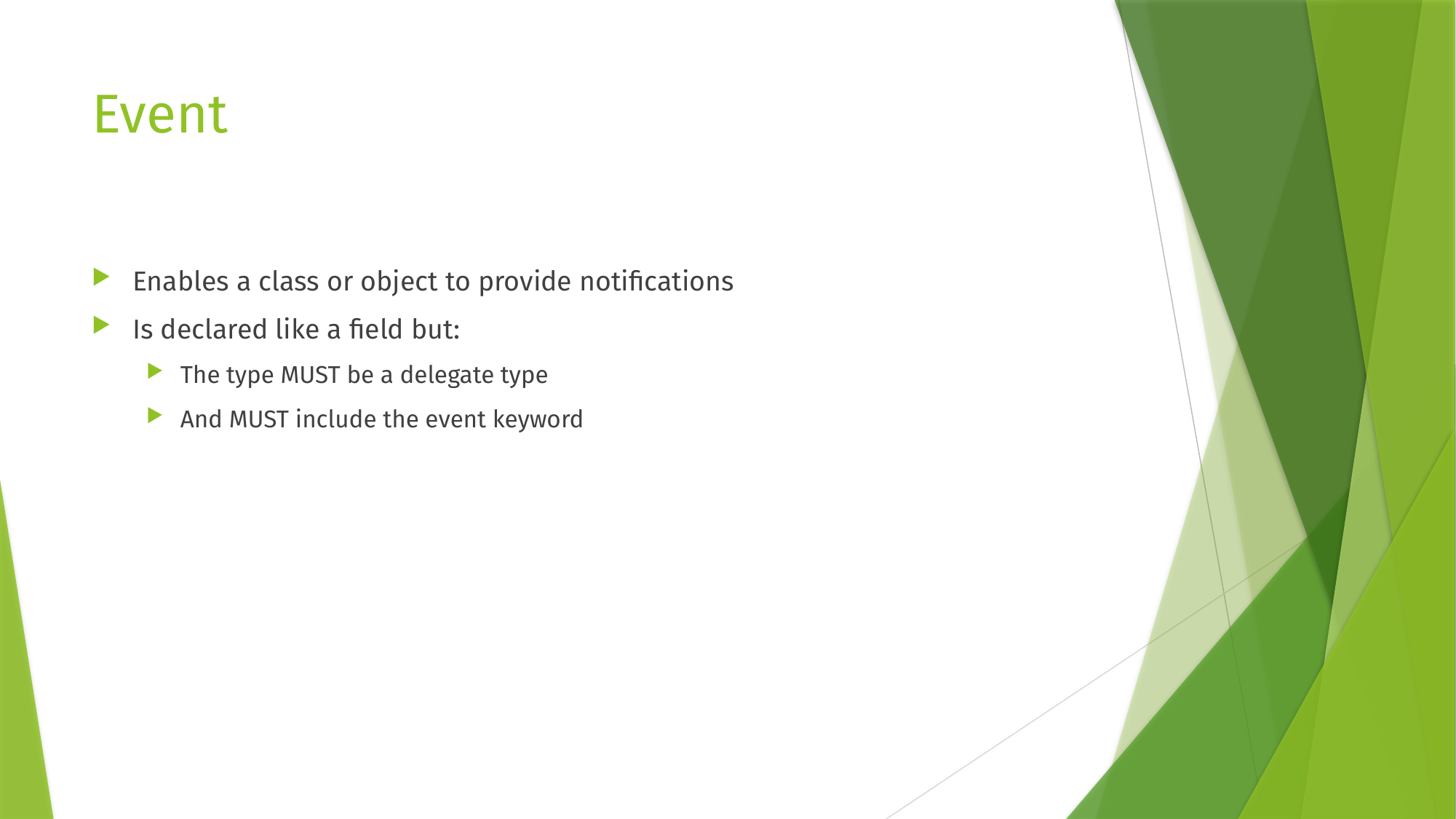

# Event
Enables a class or object to provide notifications
Is declared like a field but:
The type MUST be a delegate type
And MUST include the event keyword